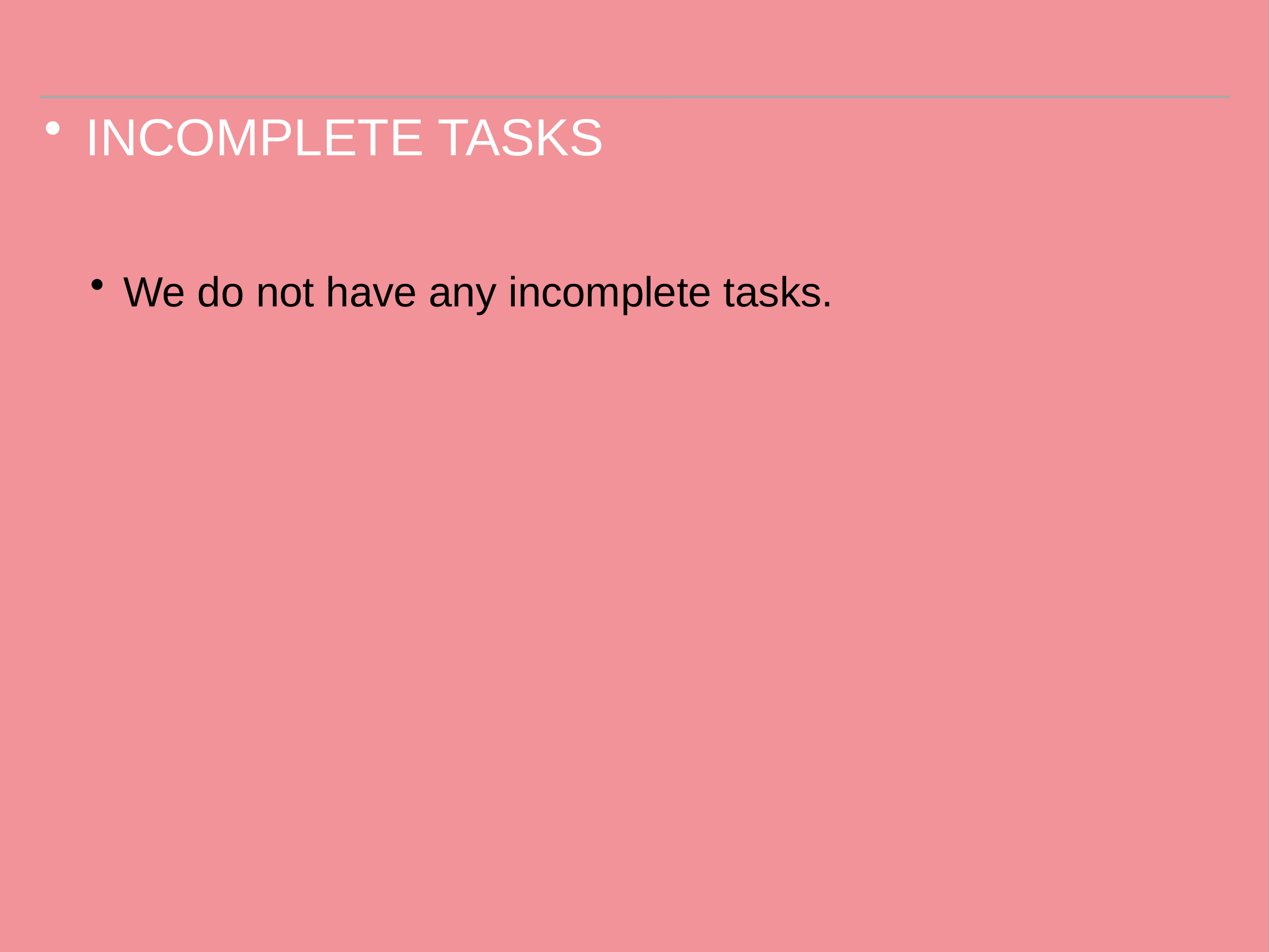

INCOMPLETE TASKS
We do not have any incomplete tasks.